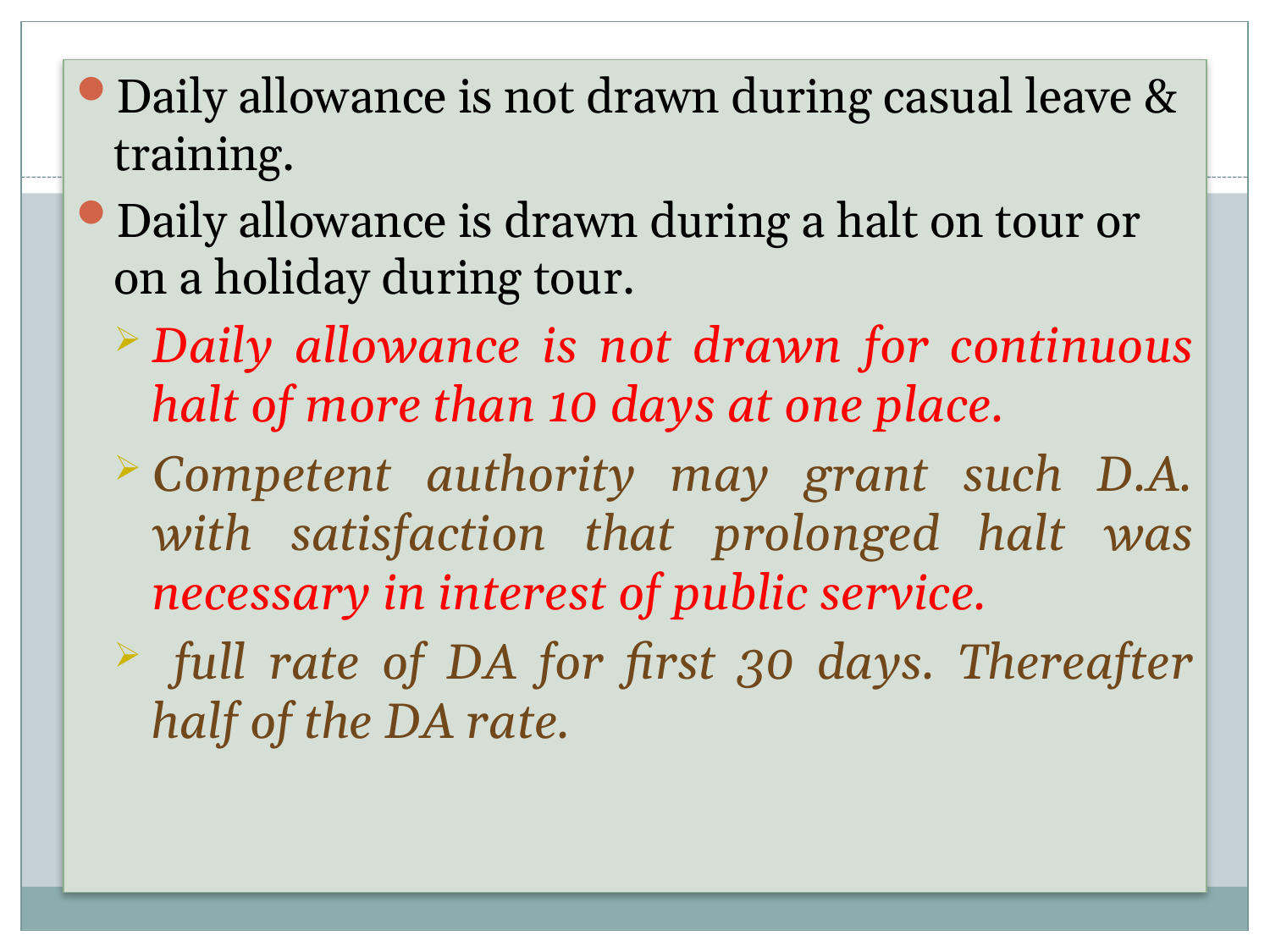

Daily allowance is not drawn during casual leave & training.
Daily allowance is drawn during a halt on tour or on a holiday during tour.
Daily allowance is not drawn for continuous halt of more than 10 days at one place.
Competent authority may grant such D.A. with satisfaction that prolonged halt was necessary in interest of public service.
 full rate of DA for first 30 days. Thereafter half of the DA rate.